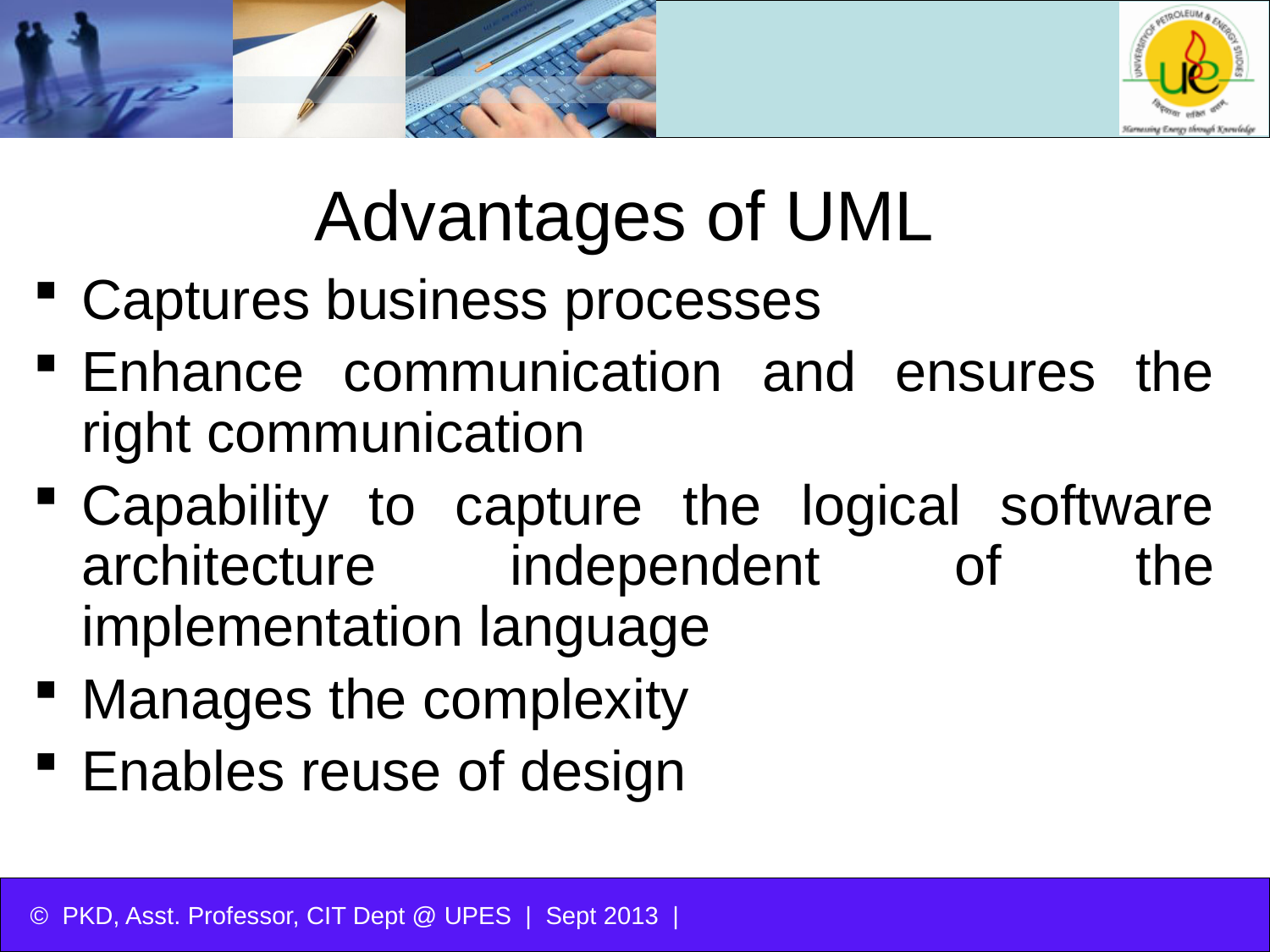

# Advantages of UML
Captures business processes
Enhance communication and ensures the right communication
Capability to capture the logical software architecture independent of the implementation language
Manages the complexity
Enables reuse of design